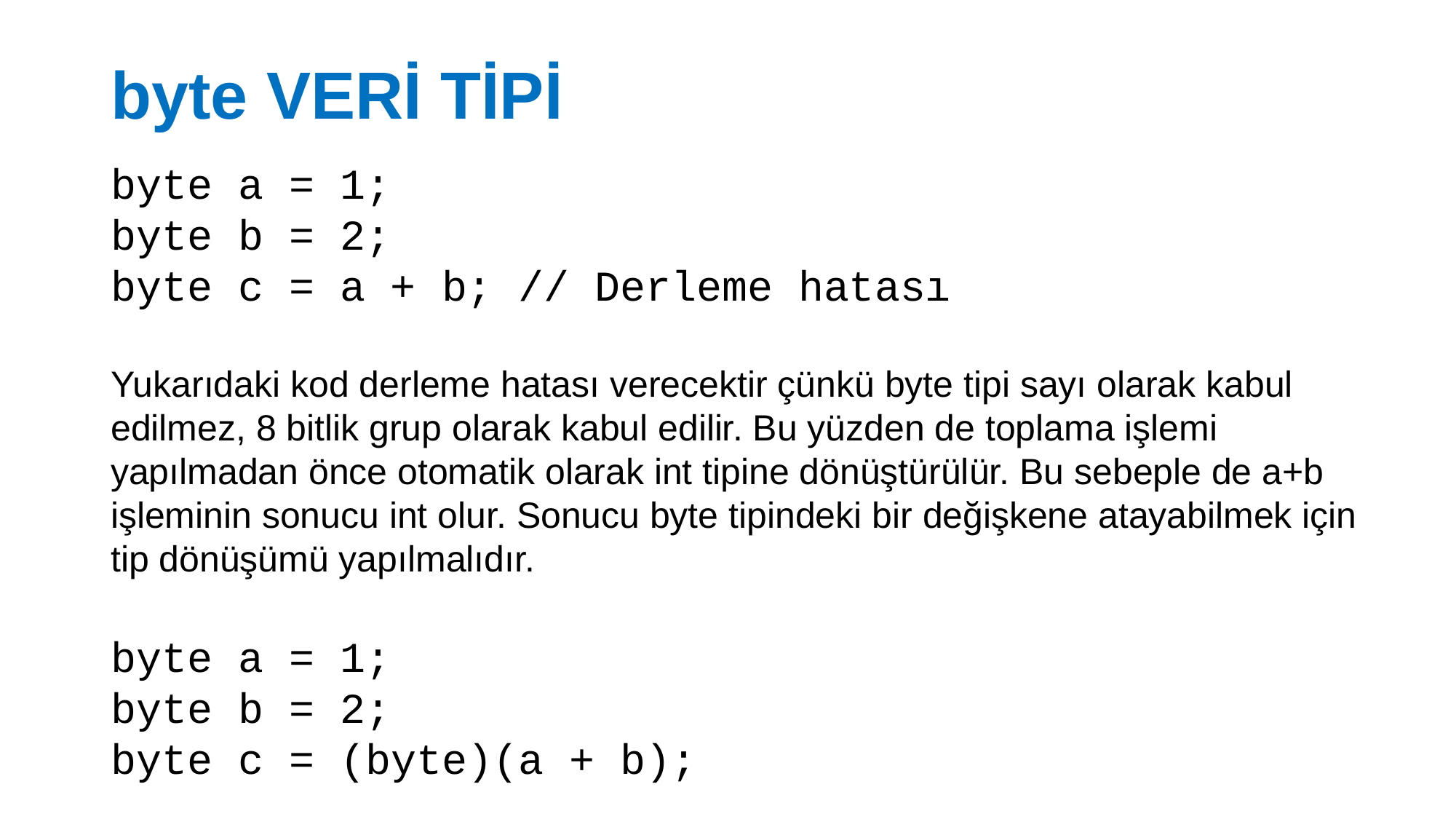

# byte VERİ TİPİ
byte a = 1;
byte b = 2;
byte c = a + b; // Derleme hatası

Yukarıdaki kod derleme hatası verecektir çünkü byte tipi sayı olarak kabul edilmez, 8 bitlik grup olarak kabul edilir. Bu yüzden de toplama işlemi yapılmadan önce otomatik olarak int tipine dönüştürülür. Bu sebeple de a+b işleminin sonucu int olur. Sonucu byte tipindeki bir değişkene atayabilmek için tip dönüşümü yapılmalıdır.

byte a = 1;
byte b = 2;
byte c = (byte)(a + b);
20.03.2018
9